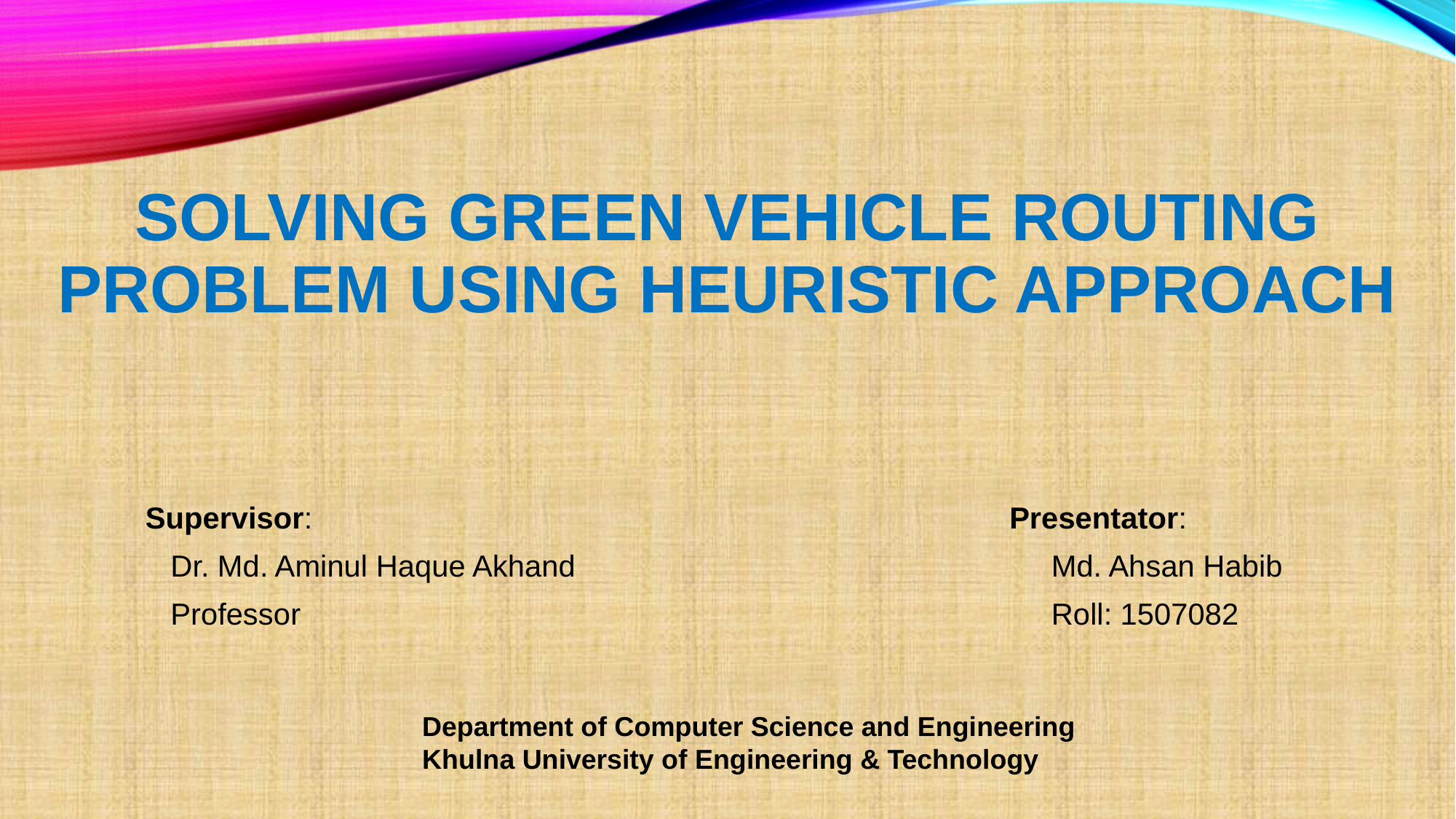

# Solving GREEN VEHICLE Routing Problem using heuristic approach
Supervisor:
   Dr. Md. Aminul Haque Akhand
   Professor
Presentator:
     Md. Ahsan Habib
     Roll: 1507082
Department of Computer Science and Engineering
Khulna University of Engineering & Technology